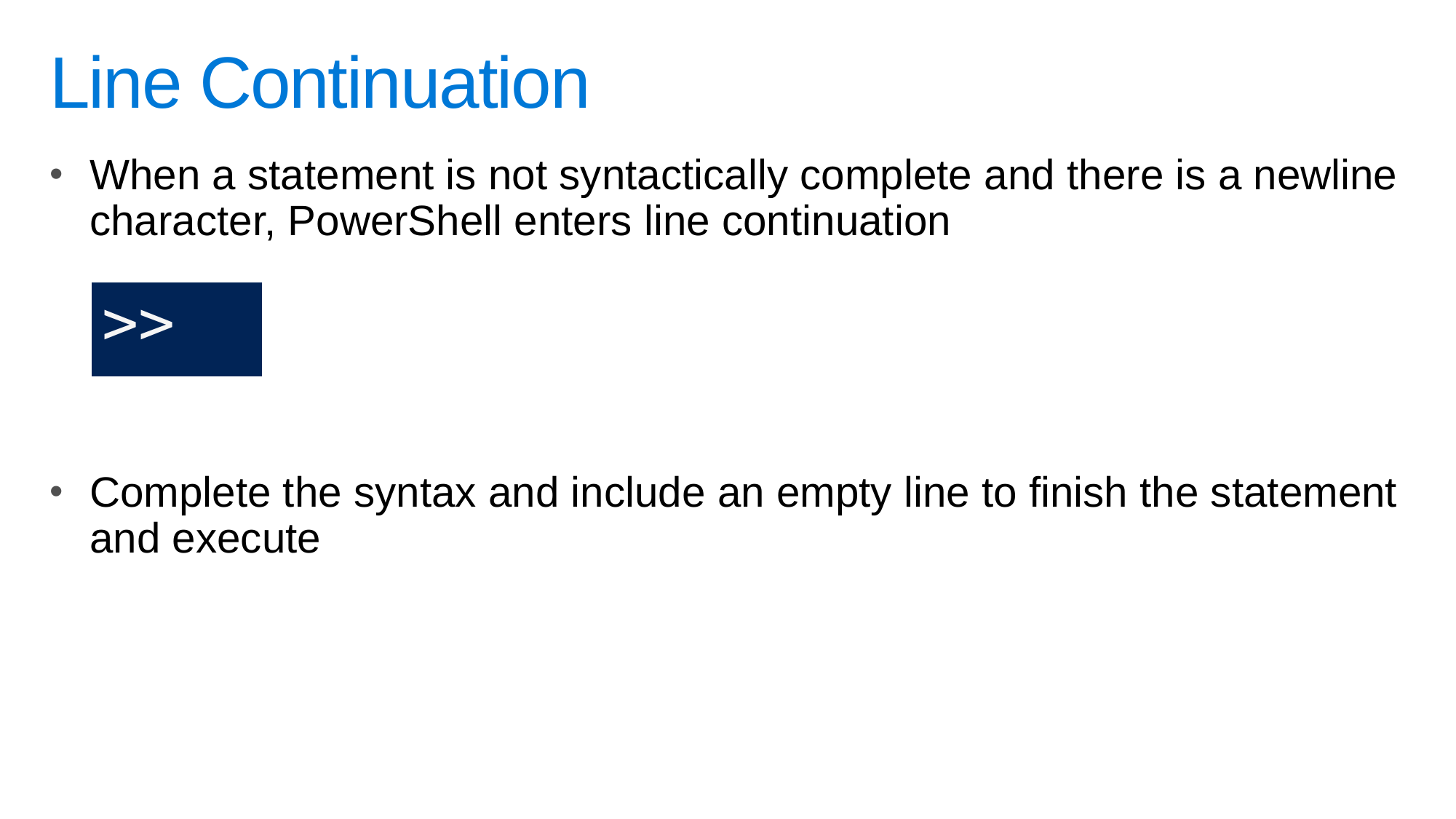

# Line Continuation
When a statement is not syntactically complete and there is a newline character, PowerShell enters line continuation

Complete the syntax and include an empty line to finish the statement and execute

| >> |
| --- |